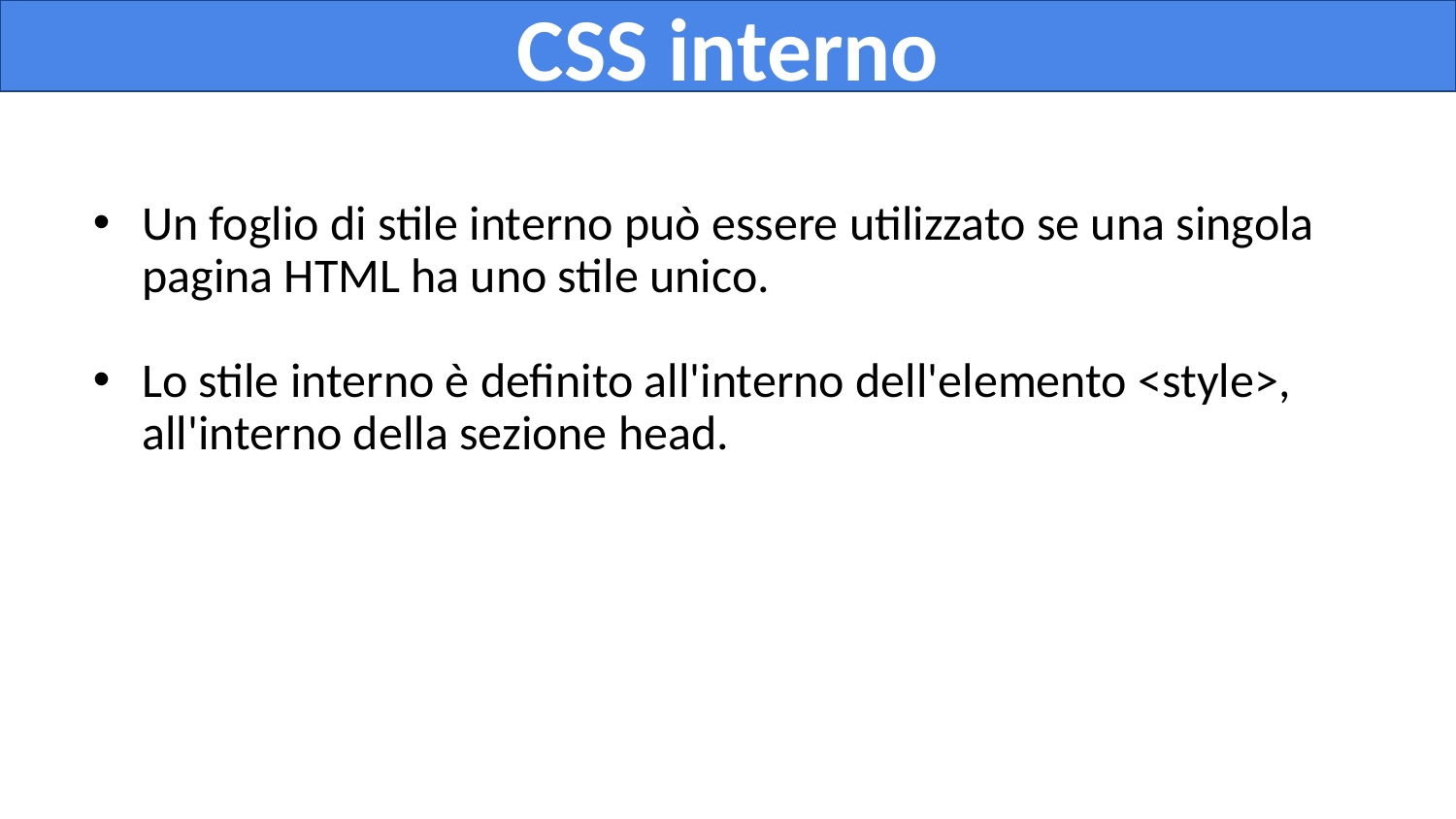

# CSS interno
Un foglio di stile interno può essere utilizzato se una singola pagina HTML ha uno stile unico.

Lo stile interno è definito all'interno dell'elemento <style>, all'interno della sezione head.